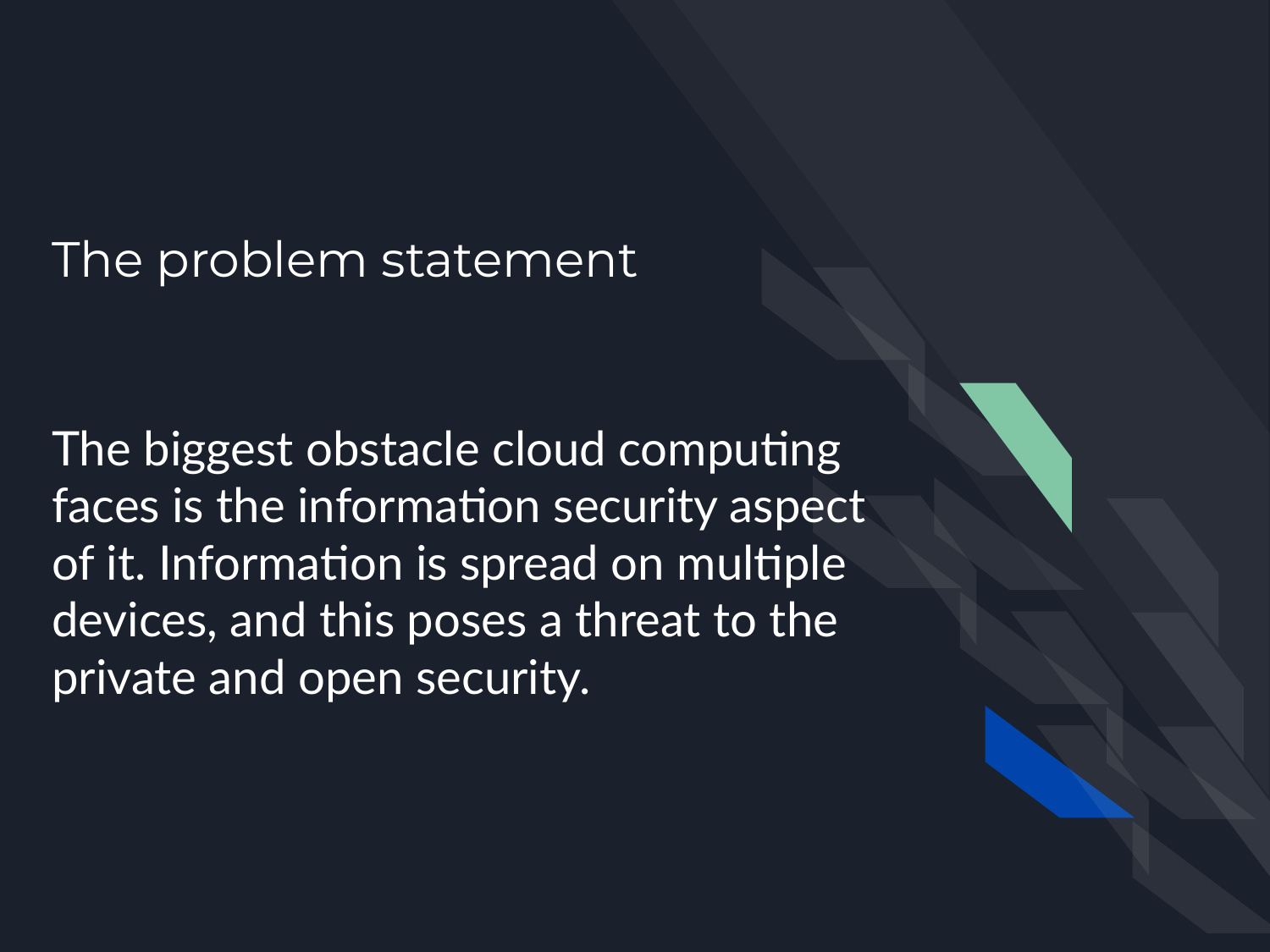

The problem statement
# The biggest obstacle cloud computing faces is the information security aspect of it. Information is spread on multiple devices, and this poses a threat to the private and open security.